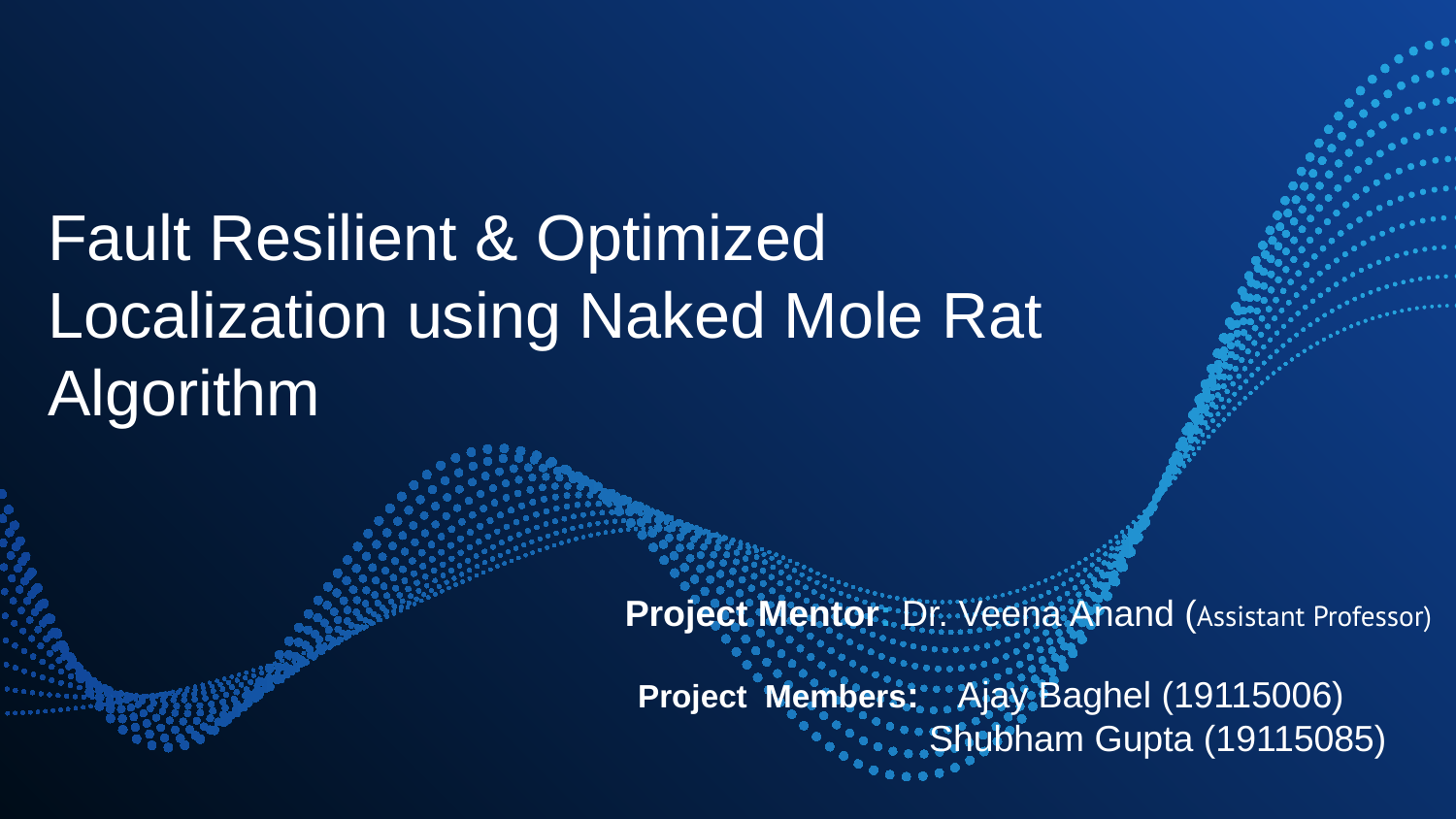

# Fault Resilient & Optimized Localization using Naked Mole Rat Algorithm
Project Mentor: Dr. Veena Anand (Assistant Professor)
Project  Members:    Ajay Baghel (19115006)
		Shubham Gupta (19115085)